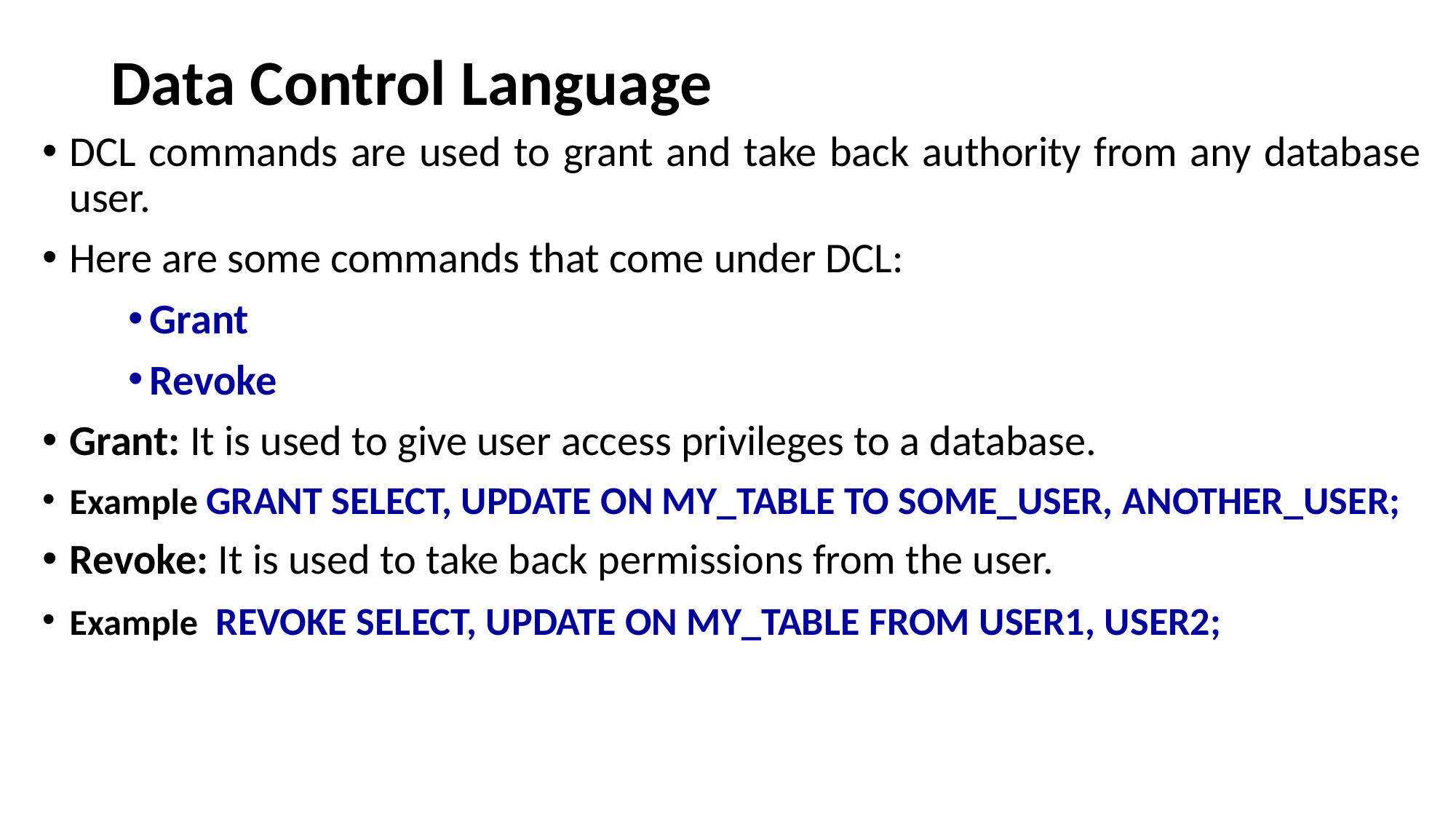

# Data Control Language
DCL commands are used to grant and take back authority from any database user.
Here are some commands that come under DCL:
Grant
Revoke
Grant: It is used to give user access privileges to a database.
Example GRANT SELECT, UPDATE ON MY_TABLE TO SOME_USER, ANOTHER_USER;
Revoke: It is used to take back permissions from the user.
Example  REVOKE SELECT, UPDATE ON MY_TABLE FROM USER1, USER2;